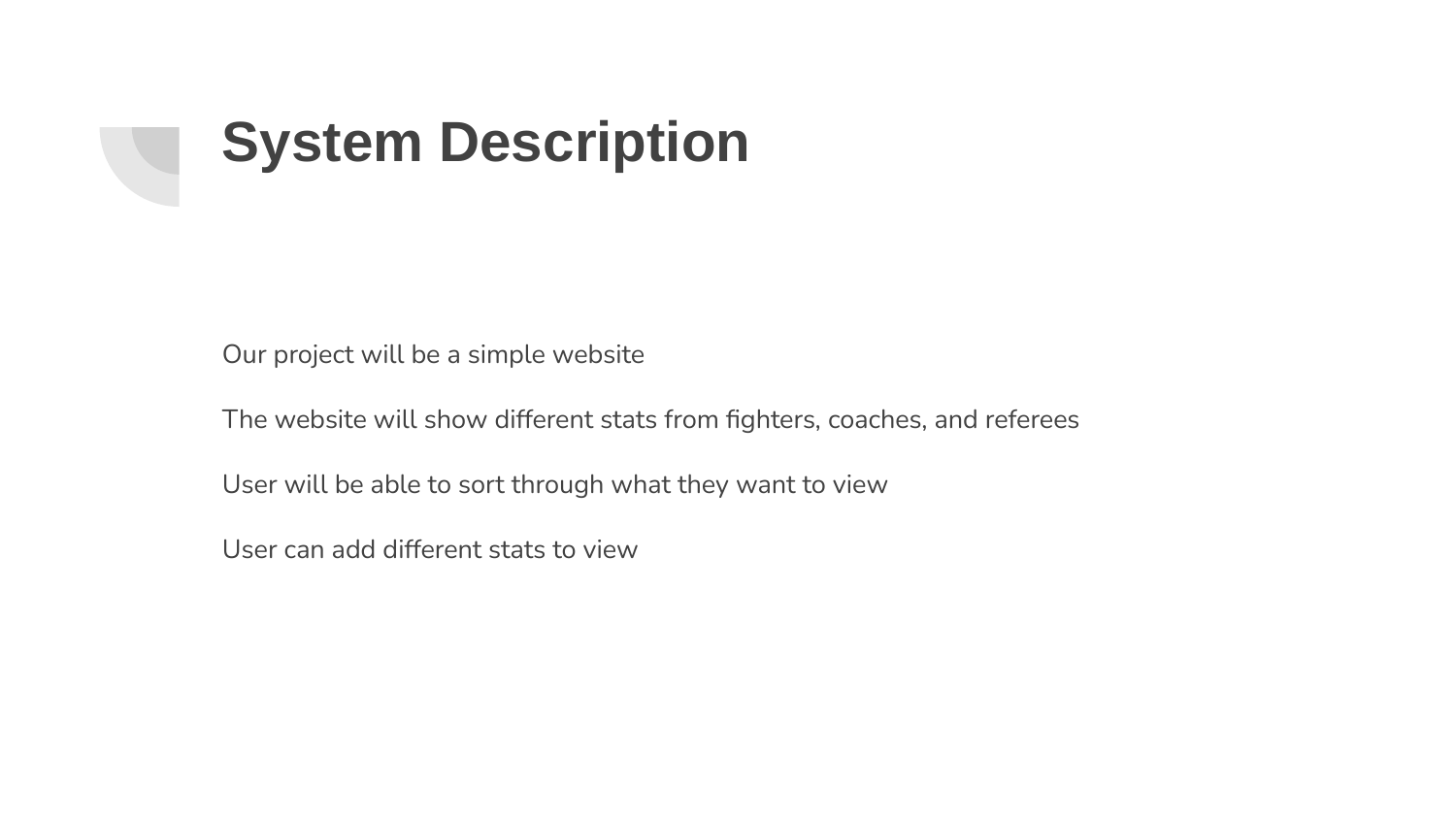

# System Description
Our project will be a simple website
The website will show different stats from fighters, coaches, and referees
User will be able to sort through what they want to view
User can add different stats to view